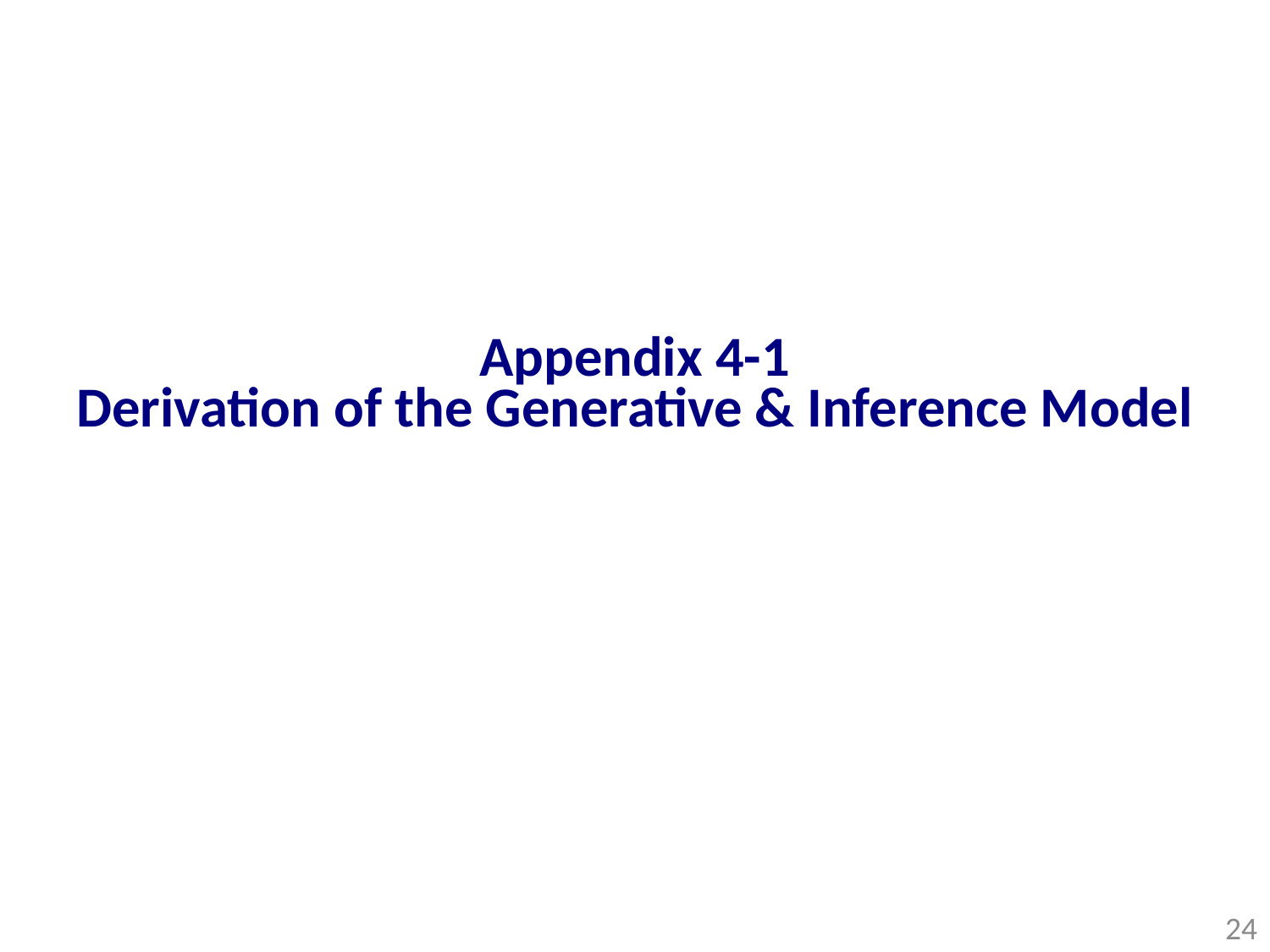

Appendix 4-1
Derivation of the Generative & Inference Model
24